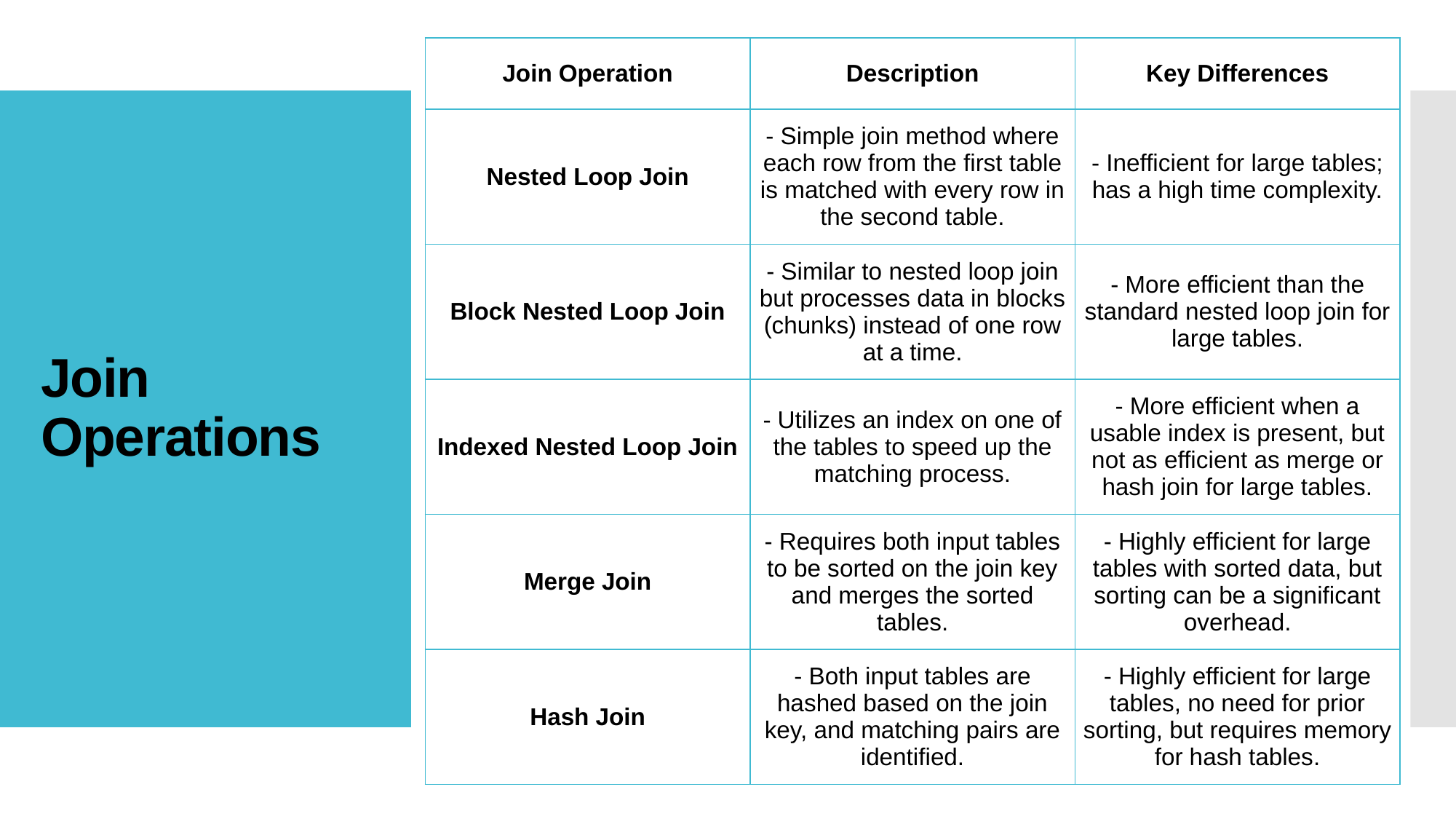

| Join Operation | Description | Key Differences |
| --- | --- | --- |
| Nested Loop Join | - Simple join method where each row from the first table is matched with every row in the second table. | - Inefficient for large tables; has a high time complexity. |
| Block Nested Loop Join | - Similar to nested loop join but processes data in blocks (chunks) instead of one row at a time. | - More efficient than the standard nested loop join for large tables. |
| Indexed Nested Loop Join | - Utilizes an index on one of the tables to speed up the matching process. | - More efficient when a usable index is present, but not as efficient as merge or hash join for large tables. |
| Merge Join | - Requires both input tables to be sorted on the join key and merges the sorted tables. | - Highly efficient for large tables with sorted data, but sorting can be a significant overhead. |
| Hash Join | - Both input tables are hashed based on the join key, and matching pairs are identified. | - Highly efficient for large tables, no need for prior sorting, but requires memory for hash tables. |

# Join Operations